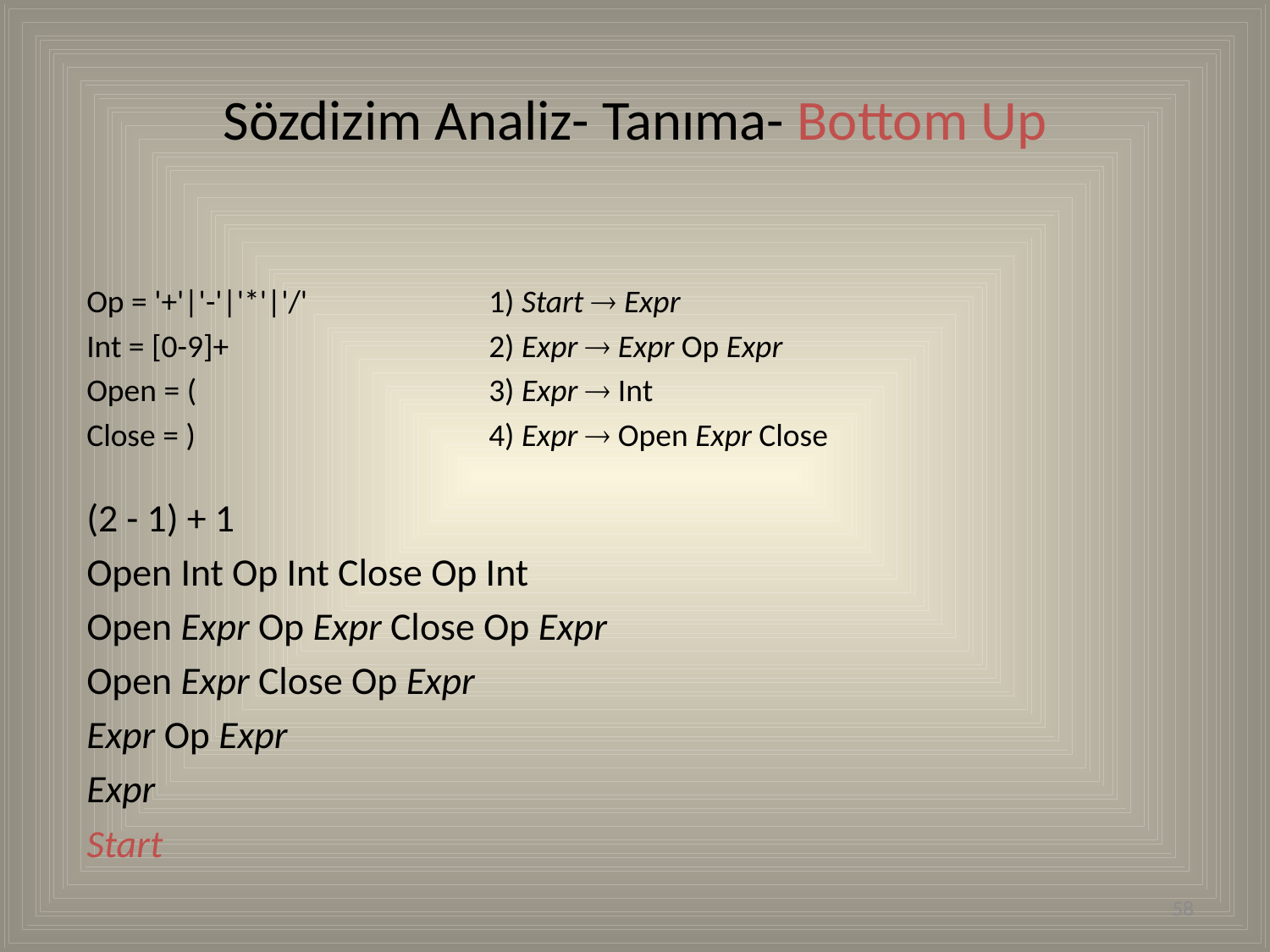

# Sözdizim Analiz- Tanıma- Bottom Up
Op = '+'|'-'|'*'|'/'
Int = [0-9]+
Open = (
Close = )

1) Start → Expr
2) Expr → Expr Op Expr
3) Expr → Int
4) Expr → Open Expr Close

(2 - 1) + 1
Open Int Op Int Close Op Int
Open Expr Op Expr Close Op Expr
Open Expr Close Op Expr
Expr Op Expr
Expr
Start
58